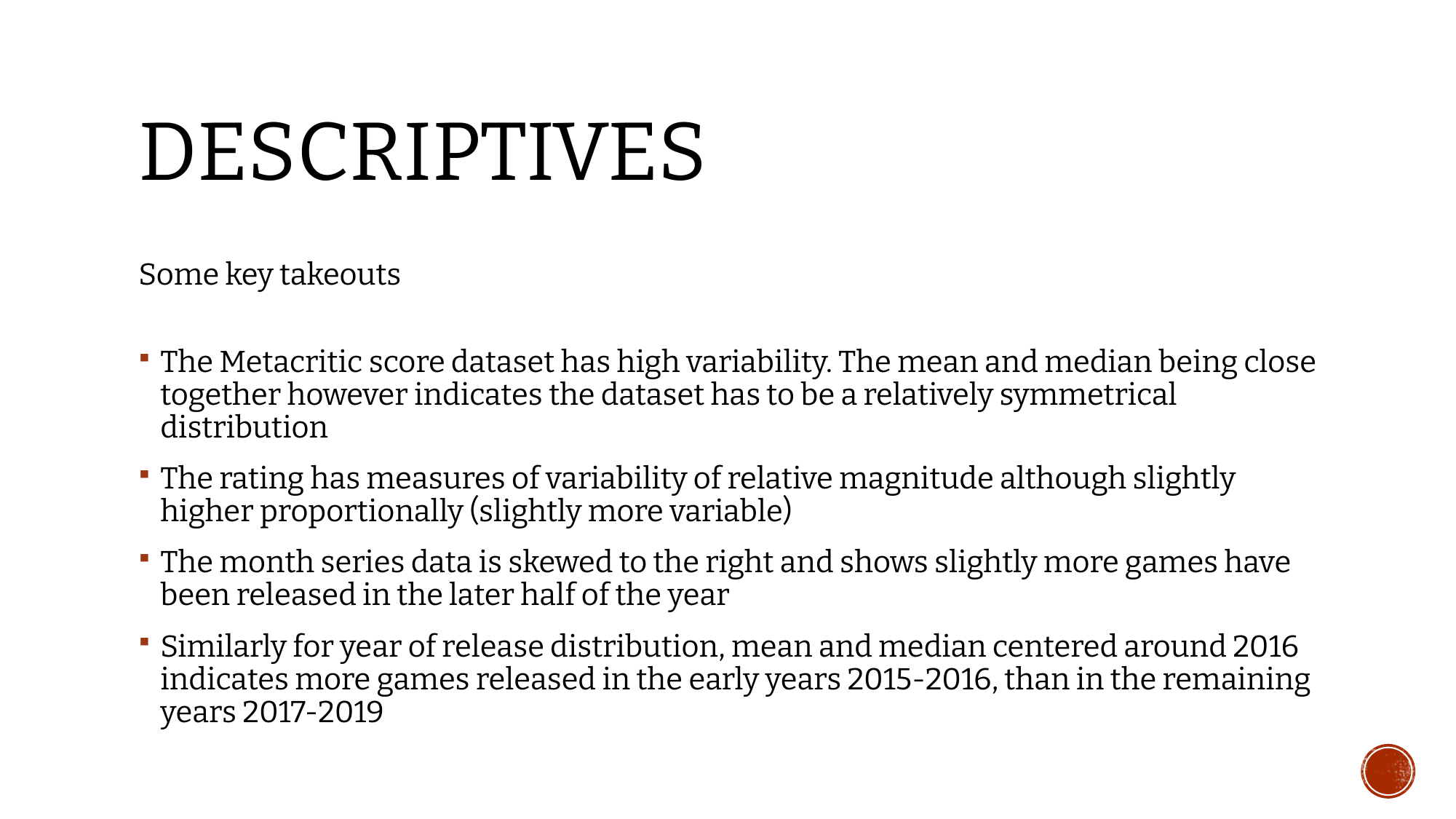

# DESCRIPTIVES
Some key takeouts
The Metacritic score dataset has high variability. The mean and median being close together however indicates the dataset has to be a relatively symmetrical distribution
The rating has measures of variability of relative magnitude although slightly higher proportionally (slightly more variable)
The month series data is skewed to the right and shows slightly more games have been released in the later half of the year
Similarly for year of release distribution, mean and median centered around 2016 indicates more games released in the early years 2015-2016, than in the remaining years 2017-2019